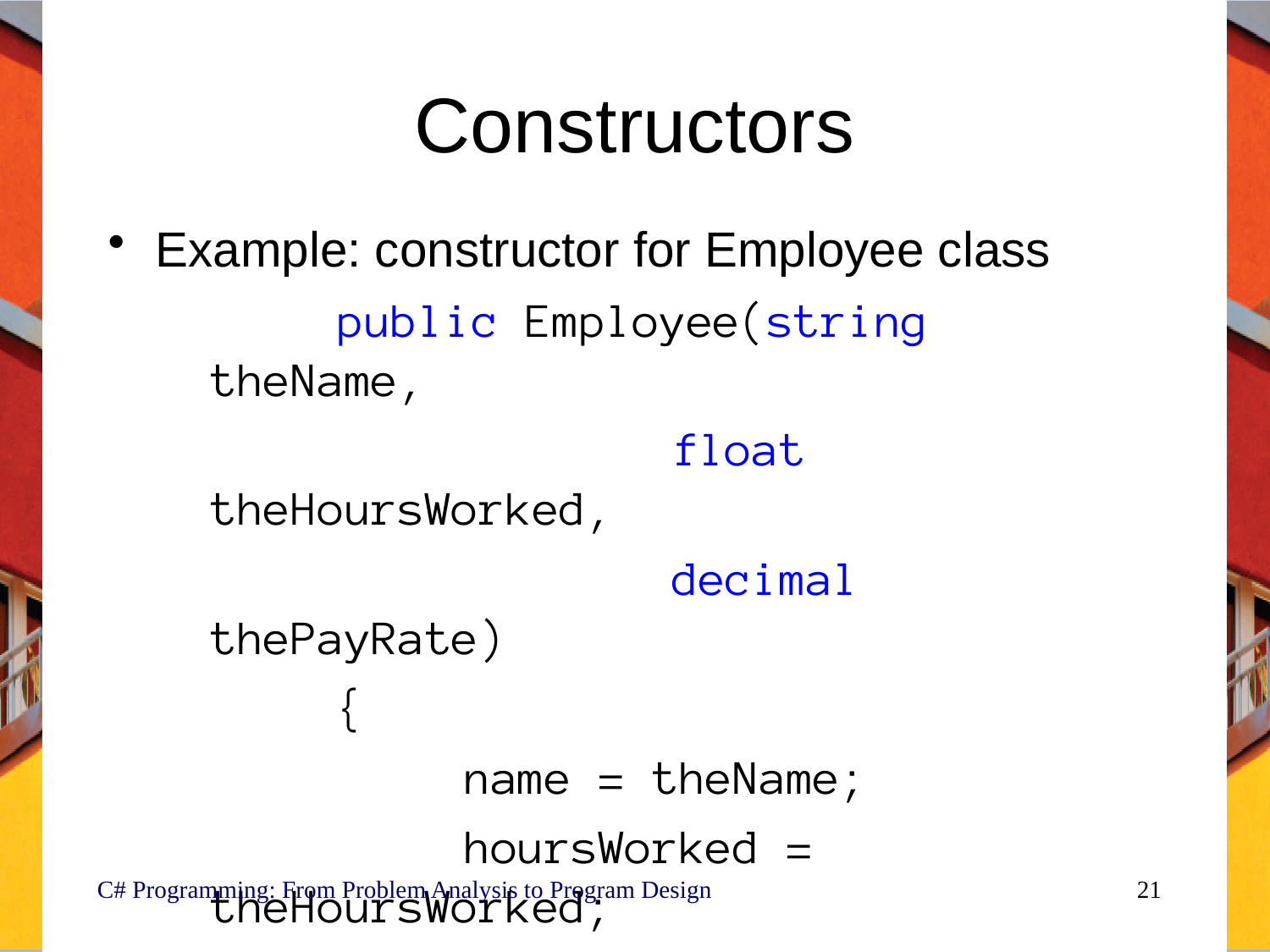

# Constructors
Example: constructor for Employee class
		public Employee(string  theName,
				   float theHoursWorked,
				   decimal thePayRate)
		{
			name = theName;
			hoursWorked = theHoursWorked;
			payRate = thePayRate;
		}
C# Programming: From Problem Analysis to Program Design

21